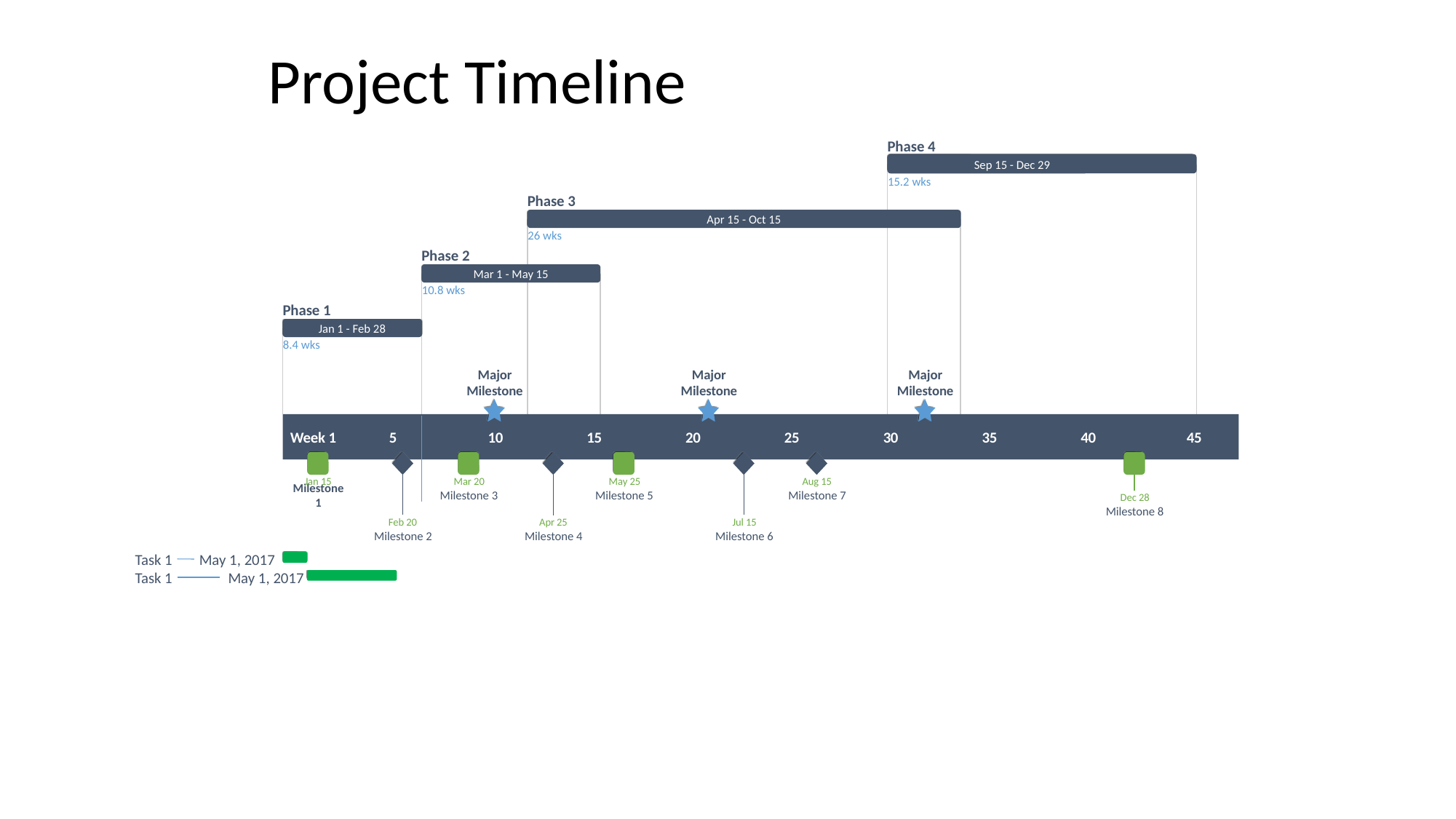

# Project Timeline

Phase 4

Sep 15 - Dec 29
15.2 wks
Phase 3

Apr 15 - Oct 15

26 wks

Phase 2

Mar 1 - May 15

10.8 wks

Phase 1

Jan 1 - Feb 28

8.4 wks

Major Milestone
Major Milestone
Major Milestone

45
Week 1
5
10
15
20
25
30
35
40

Jan 15
Mar 20
May 25
Aug 15

Today
Milestone 1
Milestone 3
Milestone 5
Milestone 7
Dec 28
Mar 31
Jun 30
Sep 30
Milestone 8
2017
2018
Feb 20
Jul 15
Apr 25
Milestone 2
Milestone 6
Milestone 4
May 1, 2017
Task 1

May 1, 2017
Task 1